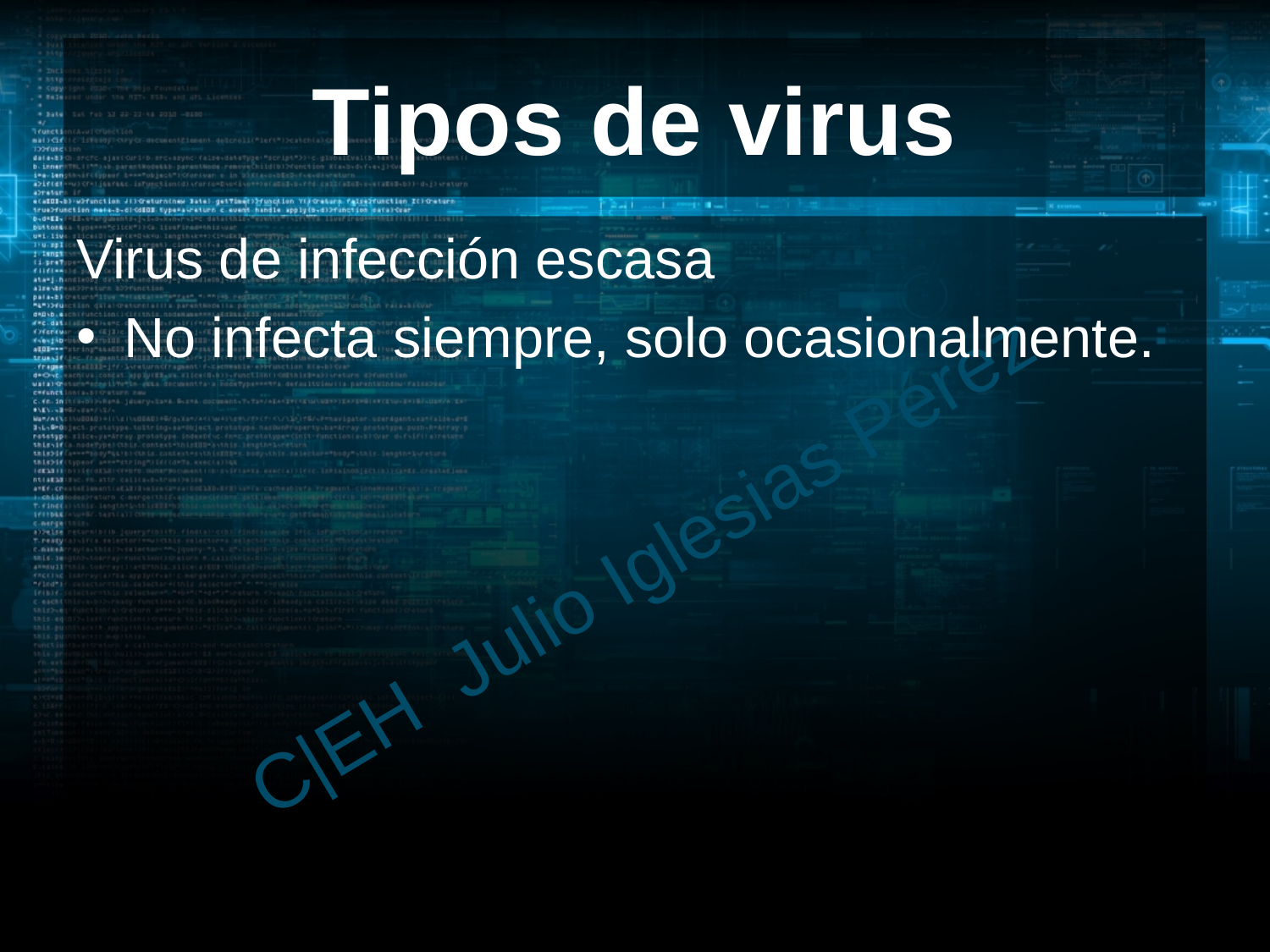

# Tipos de virus
Virus de infección escasa
No infecta siempre, solo ocasionalmente.
C|EH  Julio Iglesias Pérez